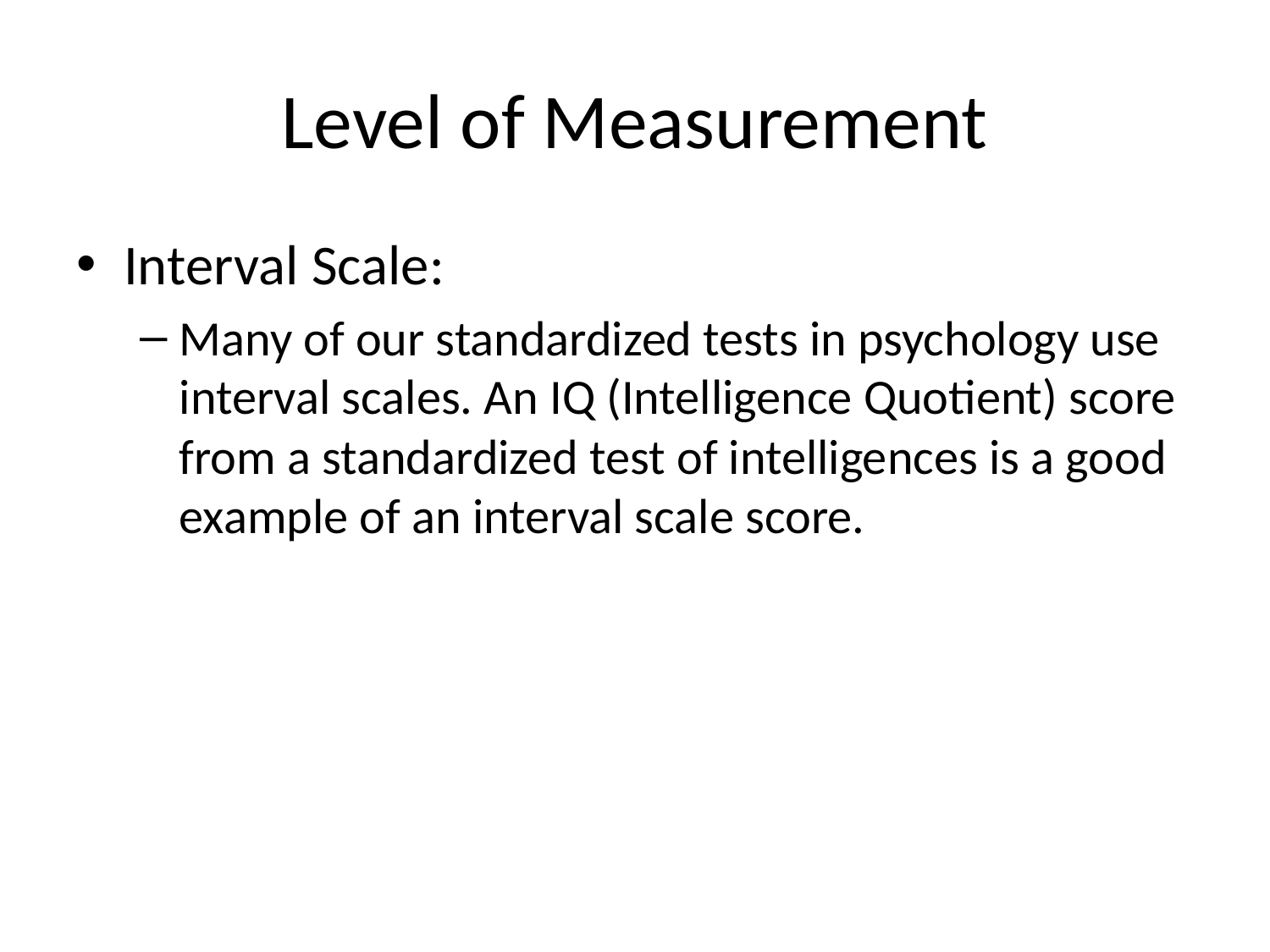

# Level of Measurement
Interval Scale:
Many of our standardized tests in psychology use interval scales. An IQ (Intelligence Quotient) score from a standardized test of intelligences is a good example of an interval scale score.